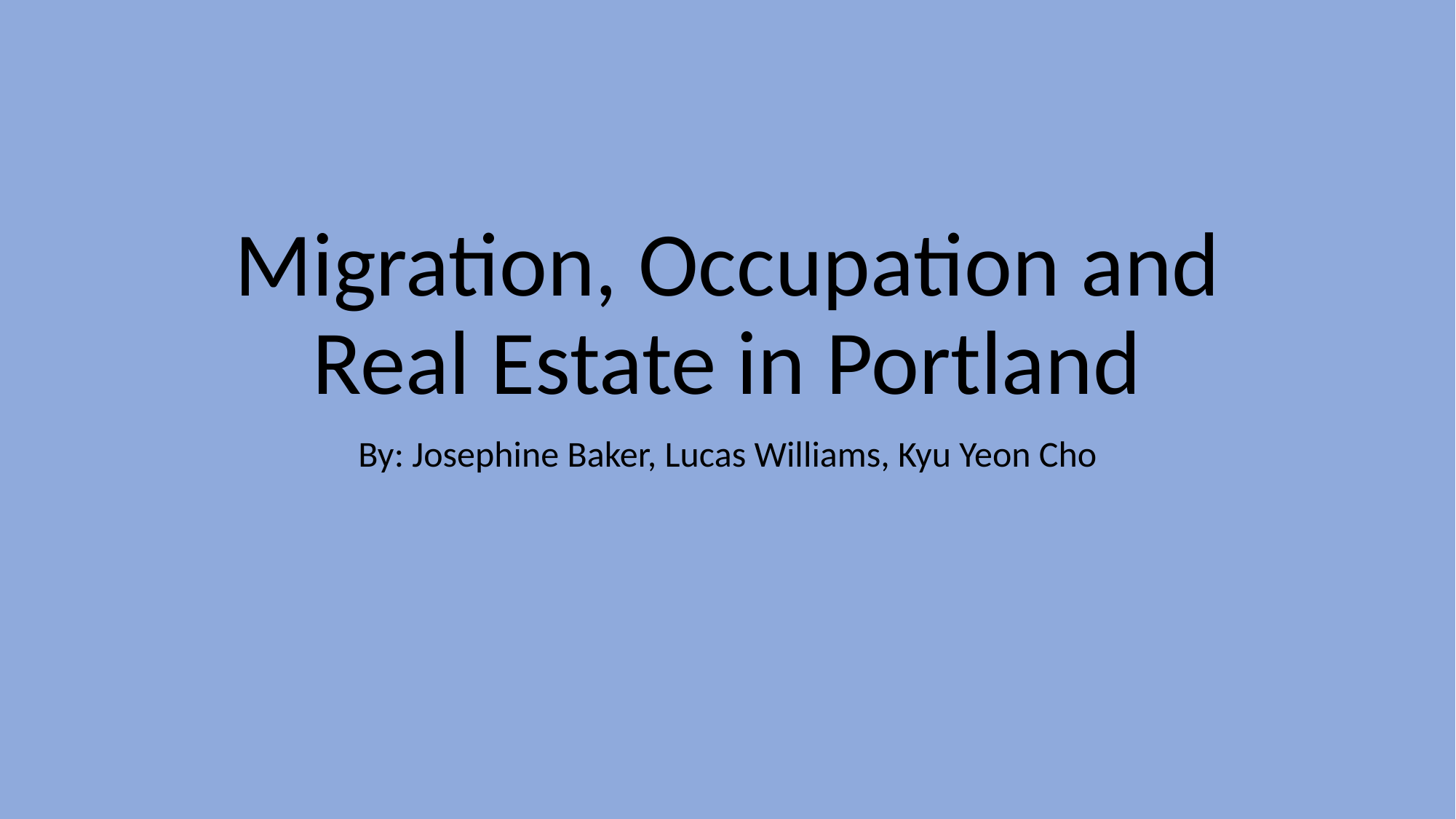

# Migration, Occupation and Real Estate in Portland
By: Josephine Baker, Lucas Williams, Kyu Yeon Cho